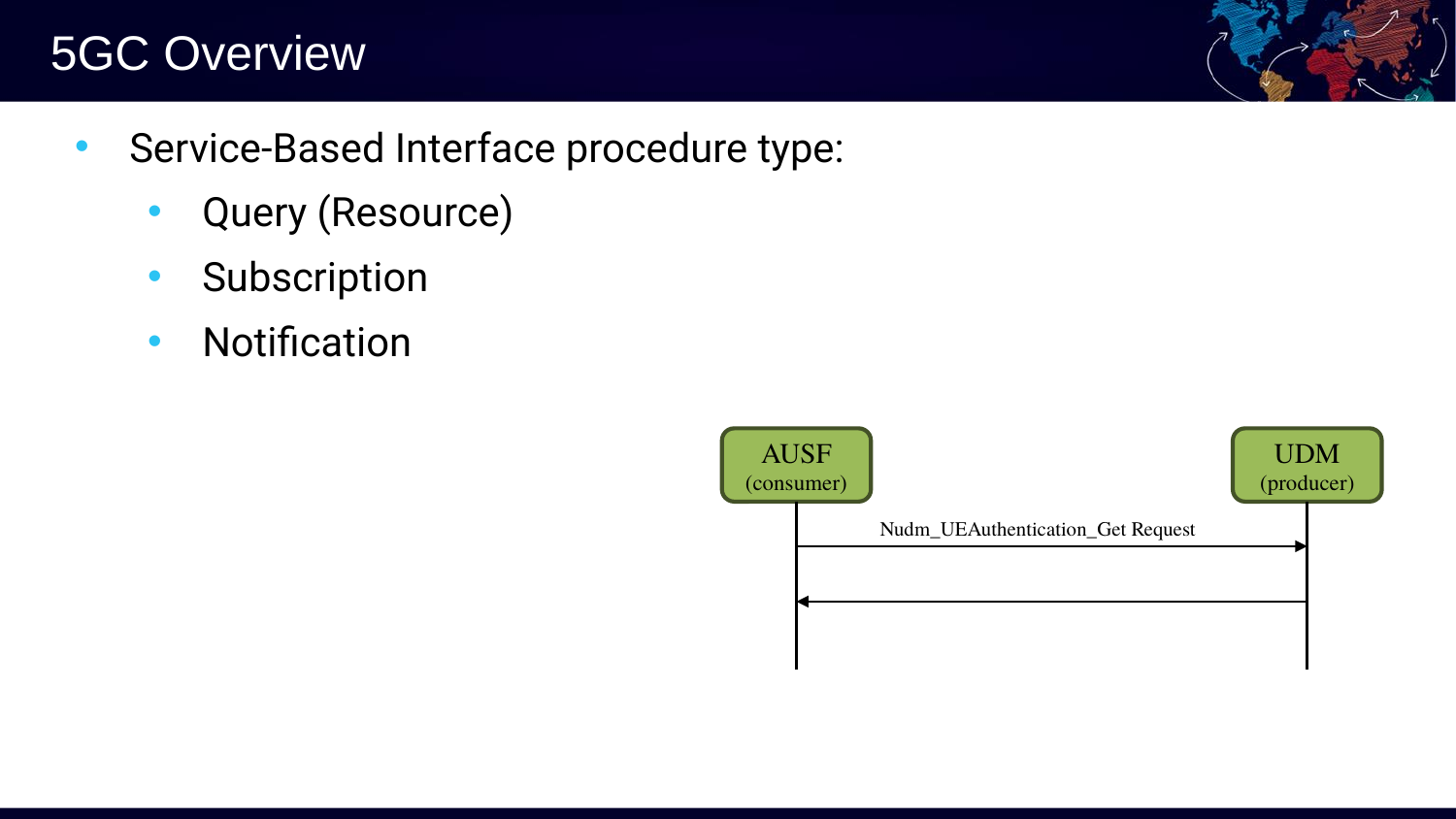

# 5GC Overview
Service-Based Interface procedure type:
Query (Resource)
Subscription
Notification

AUSF
(consumer)
UDM
(producer)
Nudm_UEAuthentication_Get Request